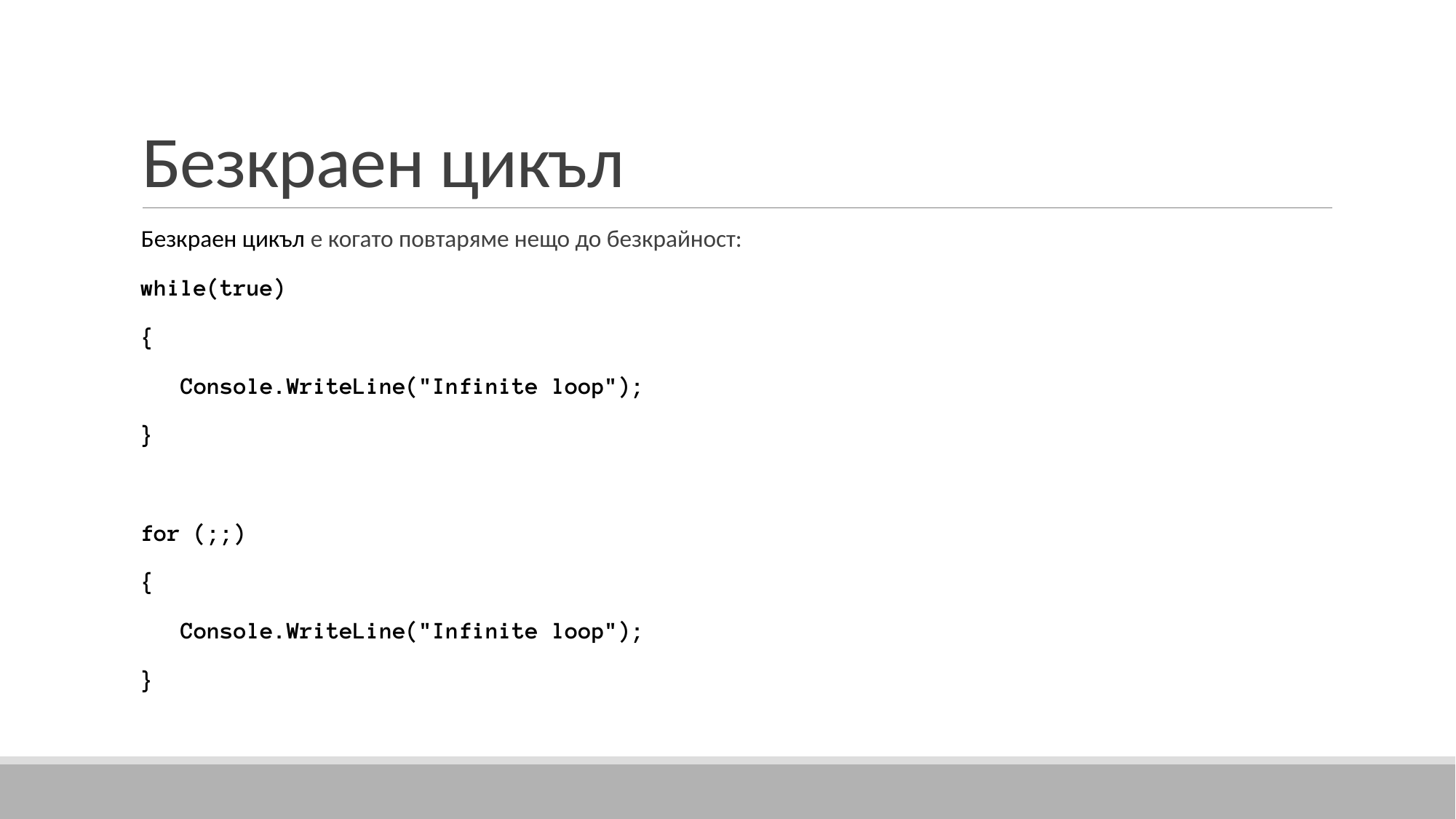

# Безкраен цикъл
Безкраен цикъл е когато повтаряме нещо до безкрайност:
while(true)
{
   Console.WriteLine("Infinite loop");
}

for (;;)
{
   Console.WriteLine("Infinite loop");
}